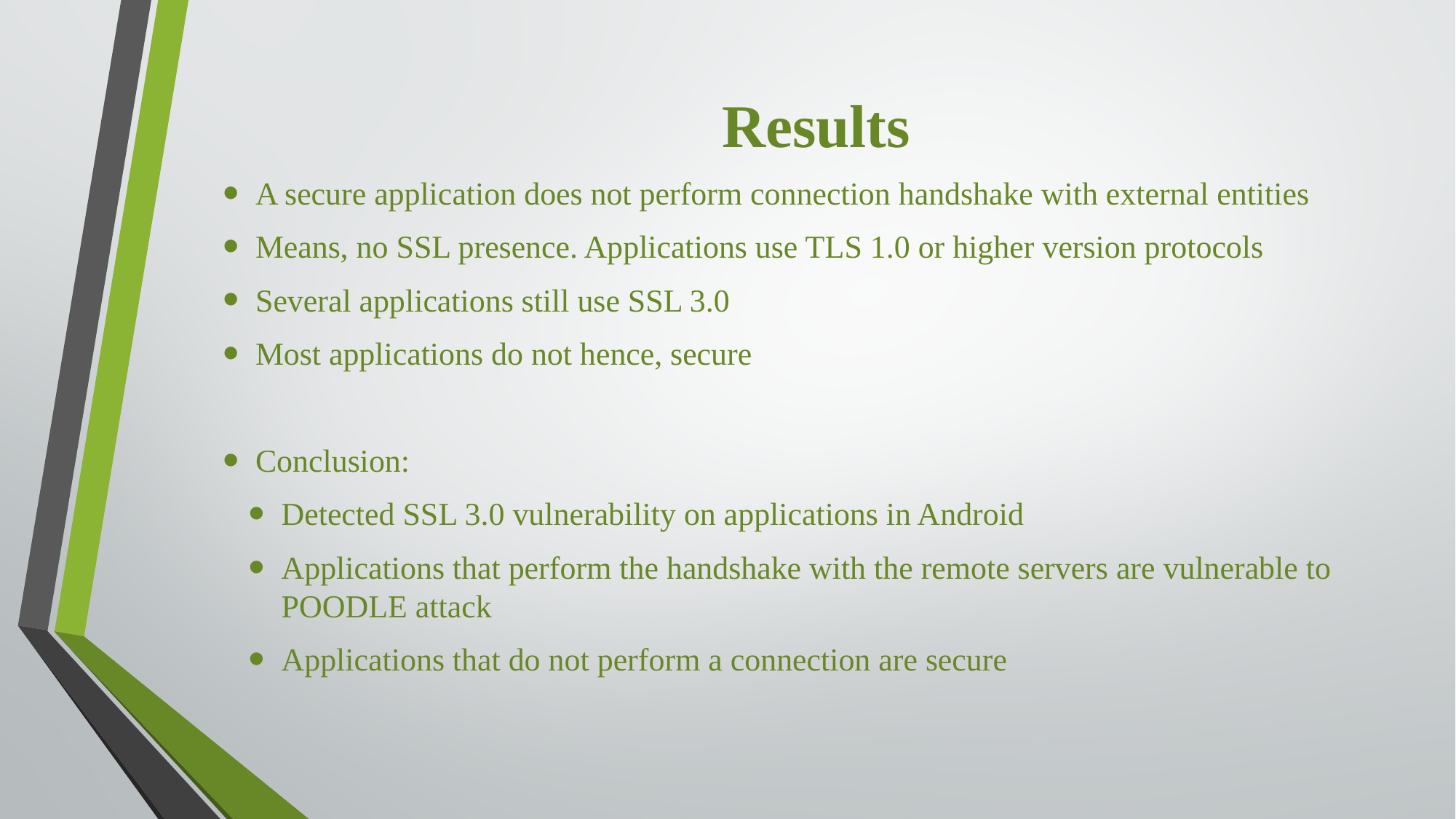

# Results
A secure application does not perform connection handshake with external entities
Means, no SSL presence. Applications use TLS 1.0 or higher version protocols
Several applications still use SSL 3.0
Most applications do not hence, secure

Conclusion:
Detected SSL 3.0 vulnerability on applications in Android
Applications that perform the handshake with the remote servers are vulnerable to POODLE attack
Applications that do not perform a connection are secure